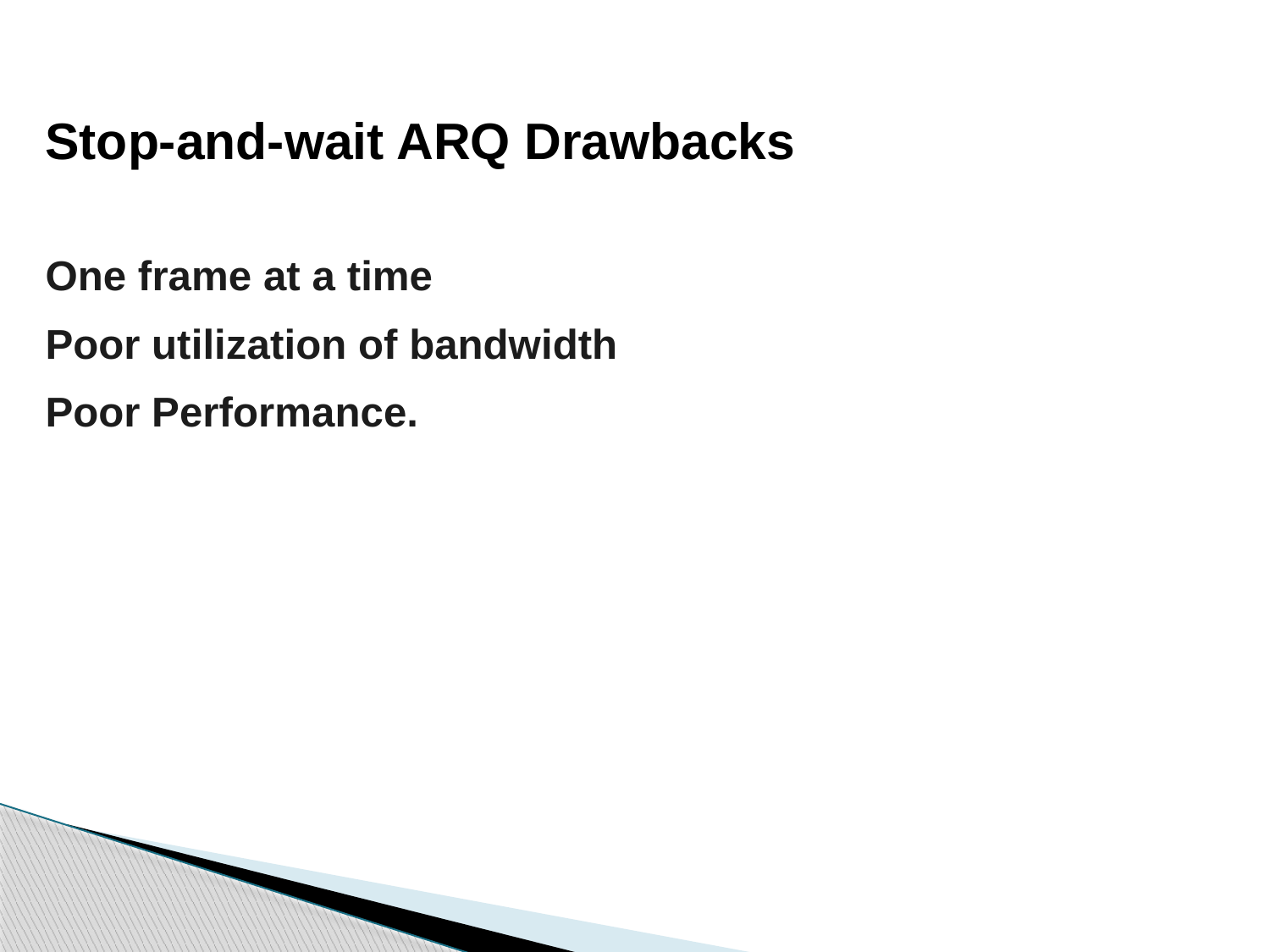

Stop-and-wait ARQ Drawbacks
One frame at a time
Poor utilization of bandwidth
Poor Performance.